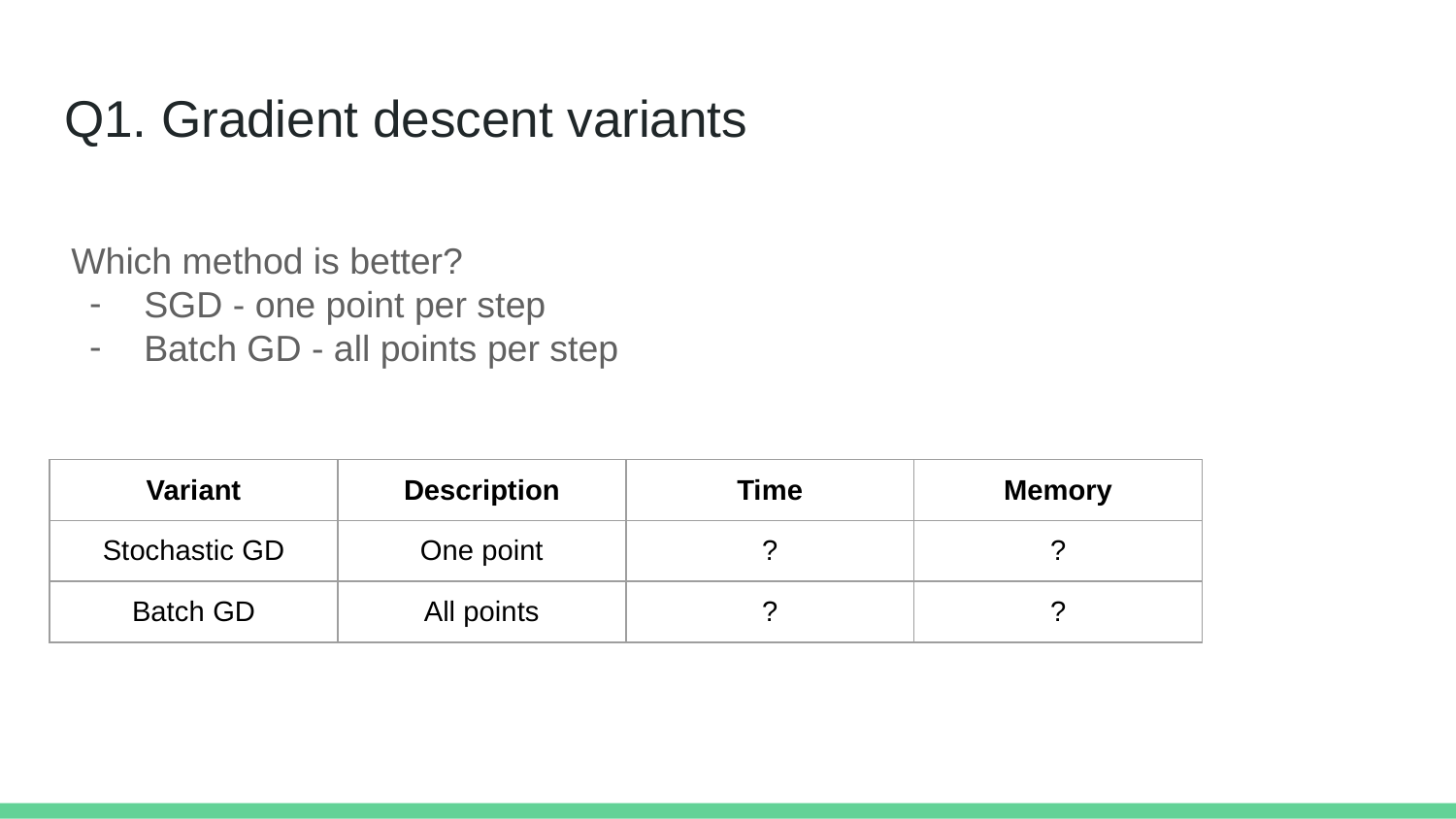

# Q1. Gradient descent variants
Which method is better?
SGD - one point per step
Batch GD - all points per step
| Variant | Description | Time | Memory |
| --- | --- | --- | --- |
| Stochastic GD | One point | ? | ? |
| Batch GD | All points | ? | ? |